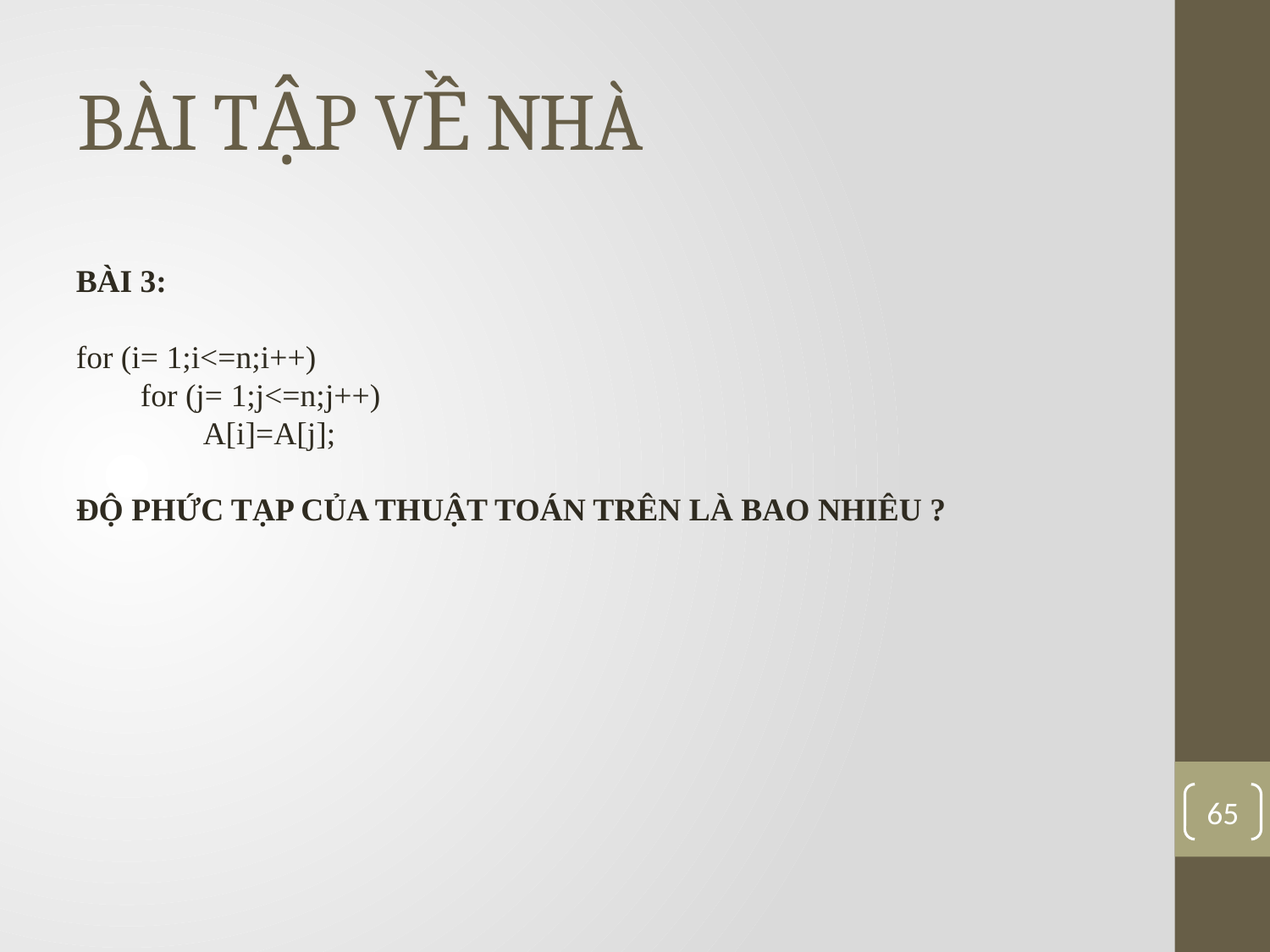

# BÀI TẬP VỀ NHÀ
BÀI 3:

for (i= 1;i<=n;i++)
        for (j= 1;j<=n;j++)
	A[i]=A[j];

ĐỘ PHỨC TẠP CỦA THUẬT TOÁN TRÊN LÀ BAO NHIÊU ?
65